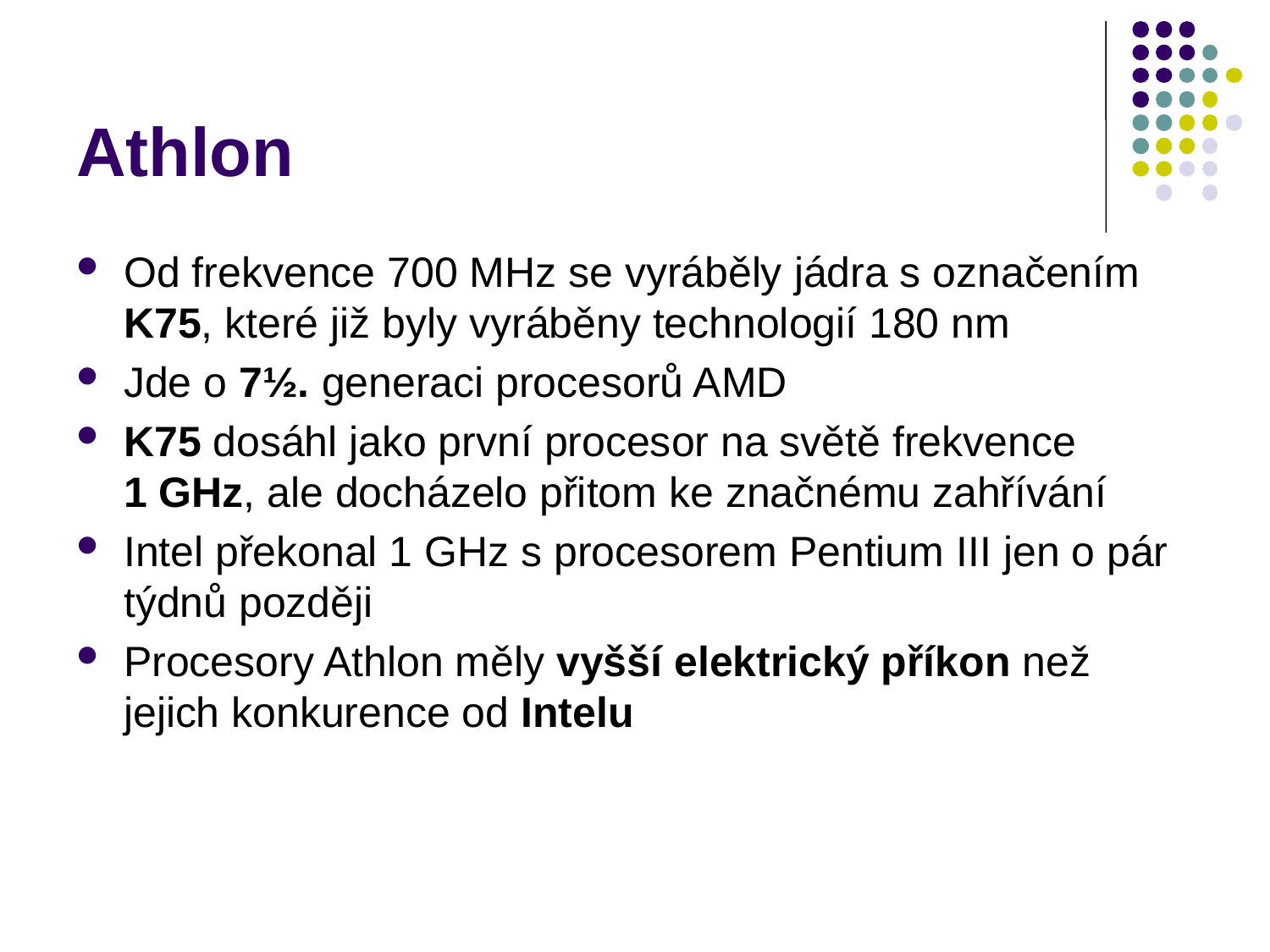

# Athlon
Od frekvence 700 MHz se vyráběly jádra s označením K75, které již byly vyráběny technologií 180 nm
Jde o 7½. generaci procesorů AMD
K75 dosáhl jako první procesor na světě frekvence 1 GHz, ale docházelo přitom ke značnému zahřívání
Intel překonal 1 GHz s procesorem Pentium III jen o pár týdnů později
Procesory Athlon měly vyšší elektrický příkon než jejich konkurence od Intelu